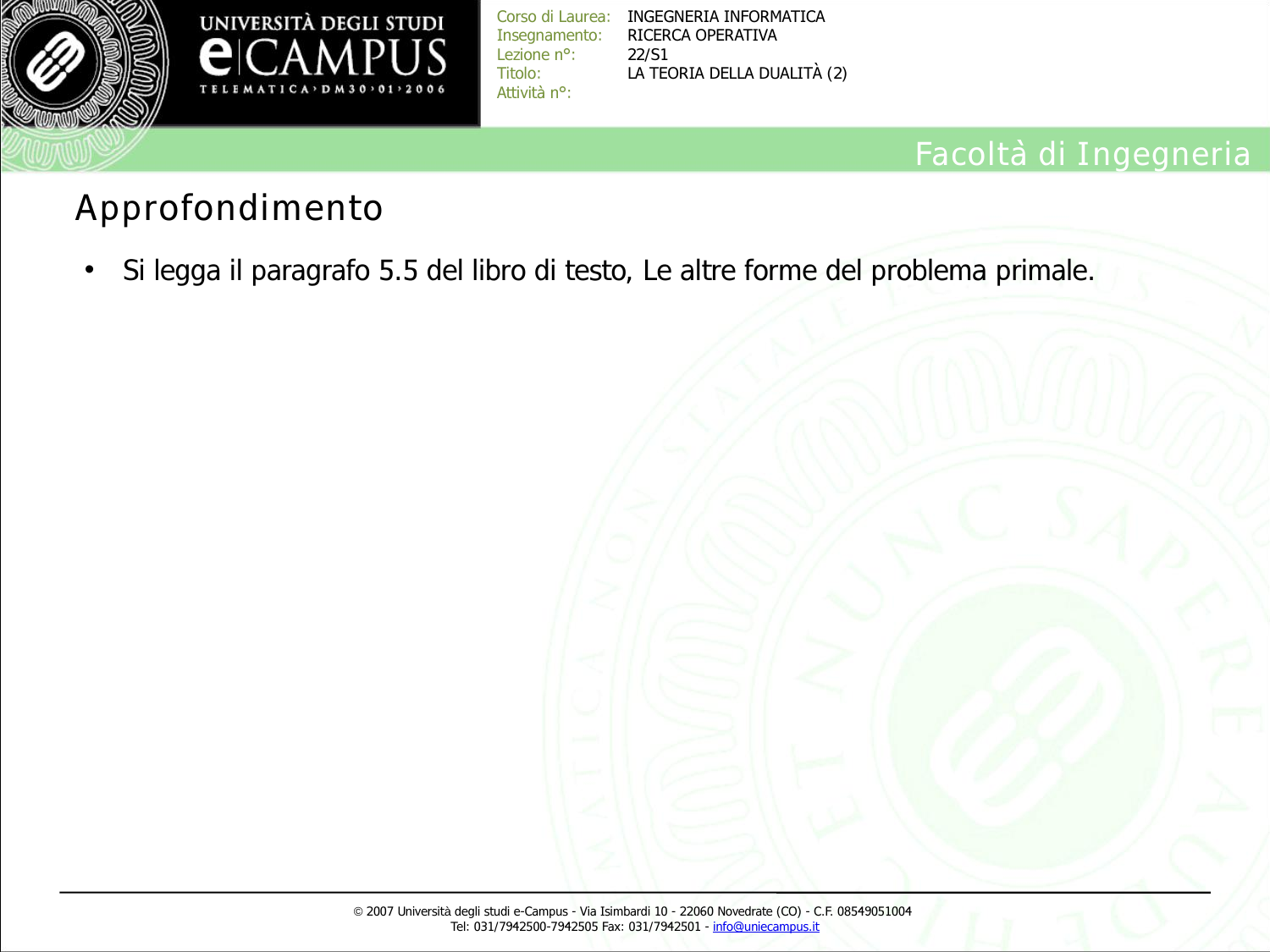

# Approfondimento
 Si legga il paragrafo 5.5 del libro di testo, Le altre forme del problema primale.